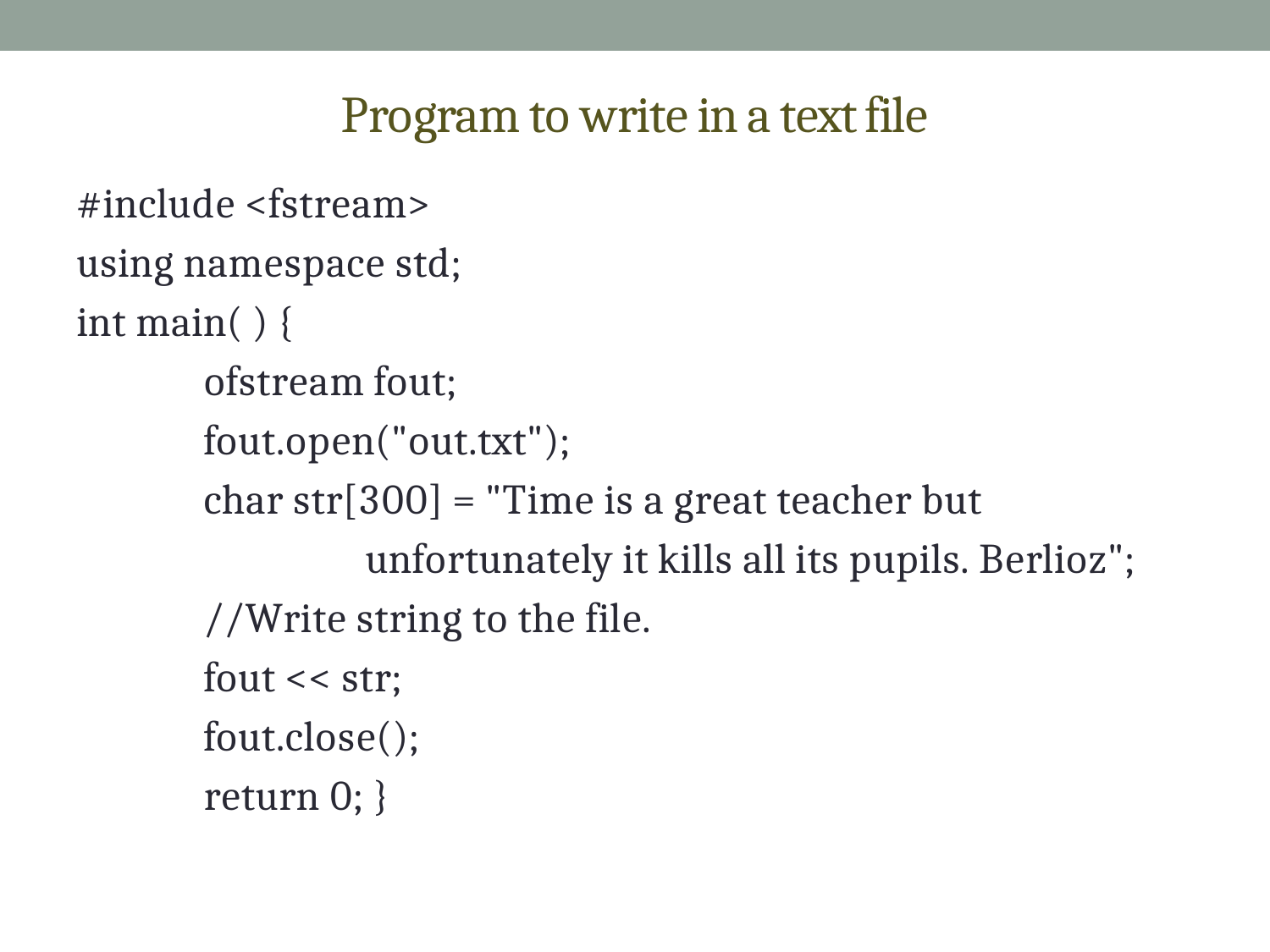

# Program to write in a text file
#include <fstream>
using namespace std;
int main( ) {
	ofstream fout;
	fout.open("out.txt");
	char str[300] = "Time is a great teacher but
                               unfortunately it kills all its pupils. Berlioz";
	//Write string to the file.
	fout << str;
	fout.close();
 	return 0; }